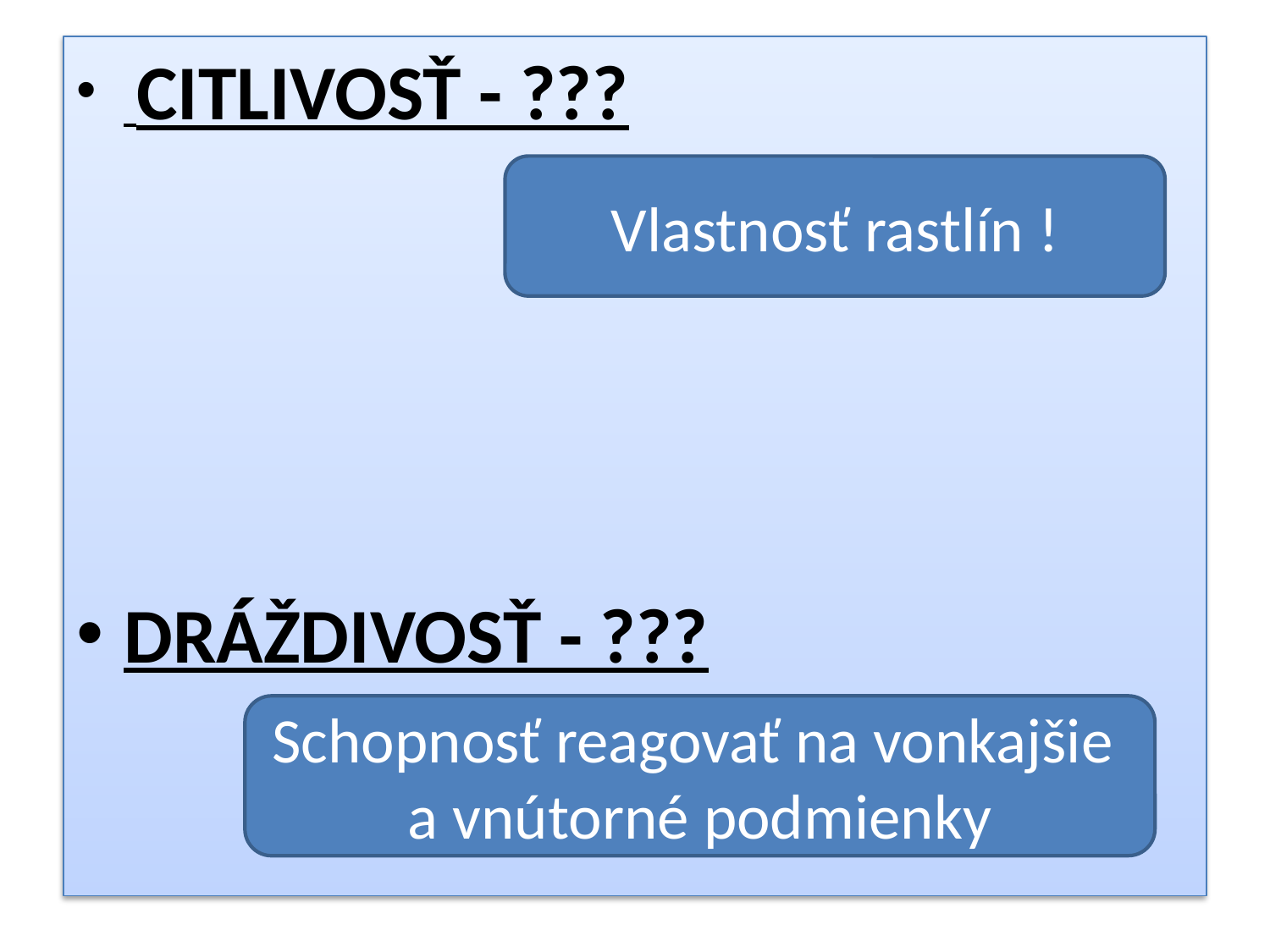

CITLIVOSŤ - ???

DRÁŽDIVOSŤ - ???
Vlastnosť rastlín !
Schopnosť reagovať na vonkajšie
a vnútorné podmienky